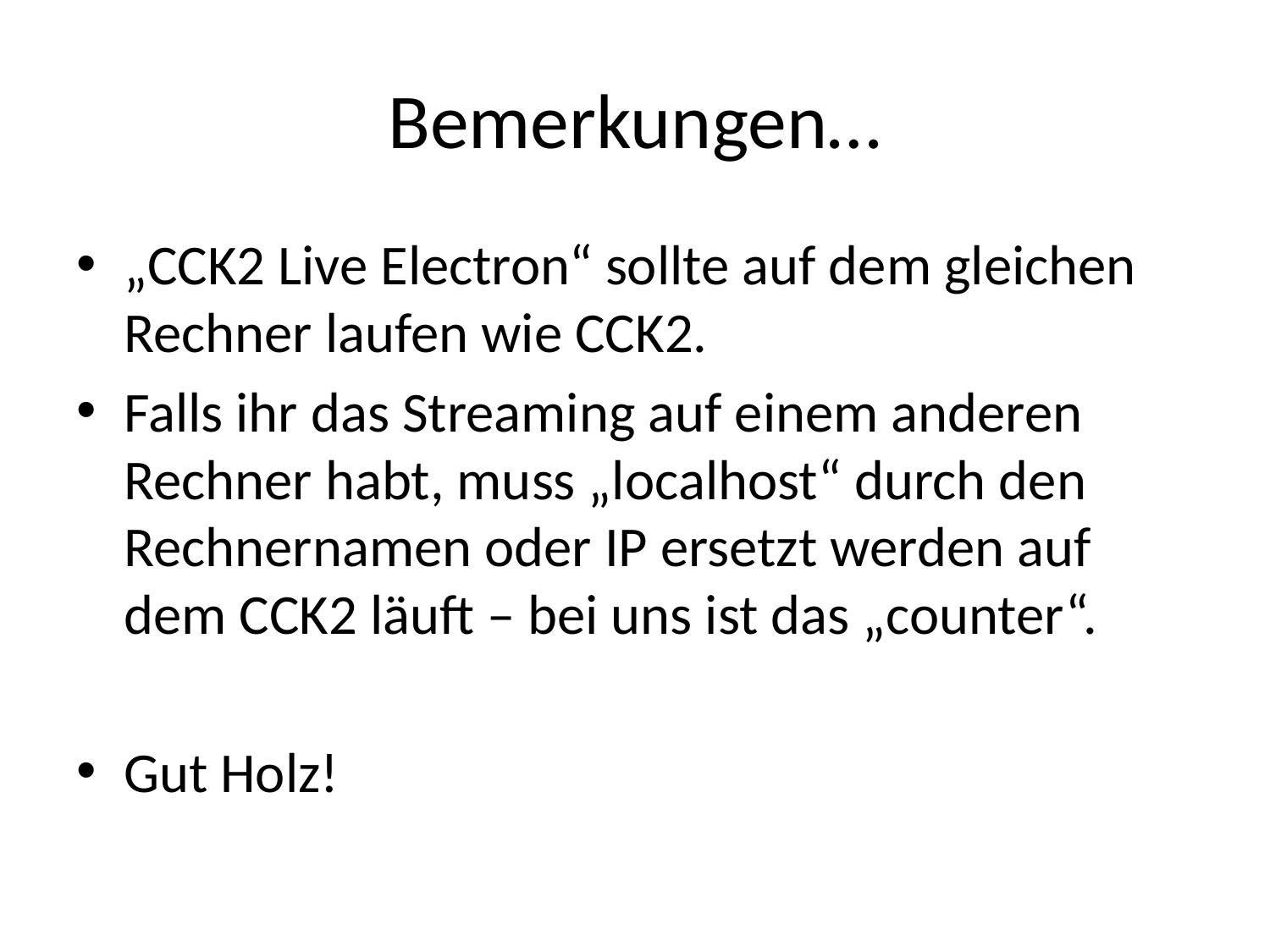

# Bemerkungen…
„CCK2 Live Electron“ sollte auf dem gleichen Rechner laufen wie CCK2.
Falls ihr das Streaming auf einem anderen Rechner habt, muss „localhost“ durch den Rechnernamen oder IP ersetzt werden auf dem CCK2 läuft – bei uns ist das „counter“.

Gut Holz!